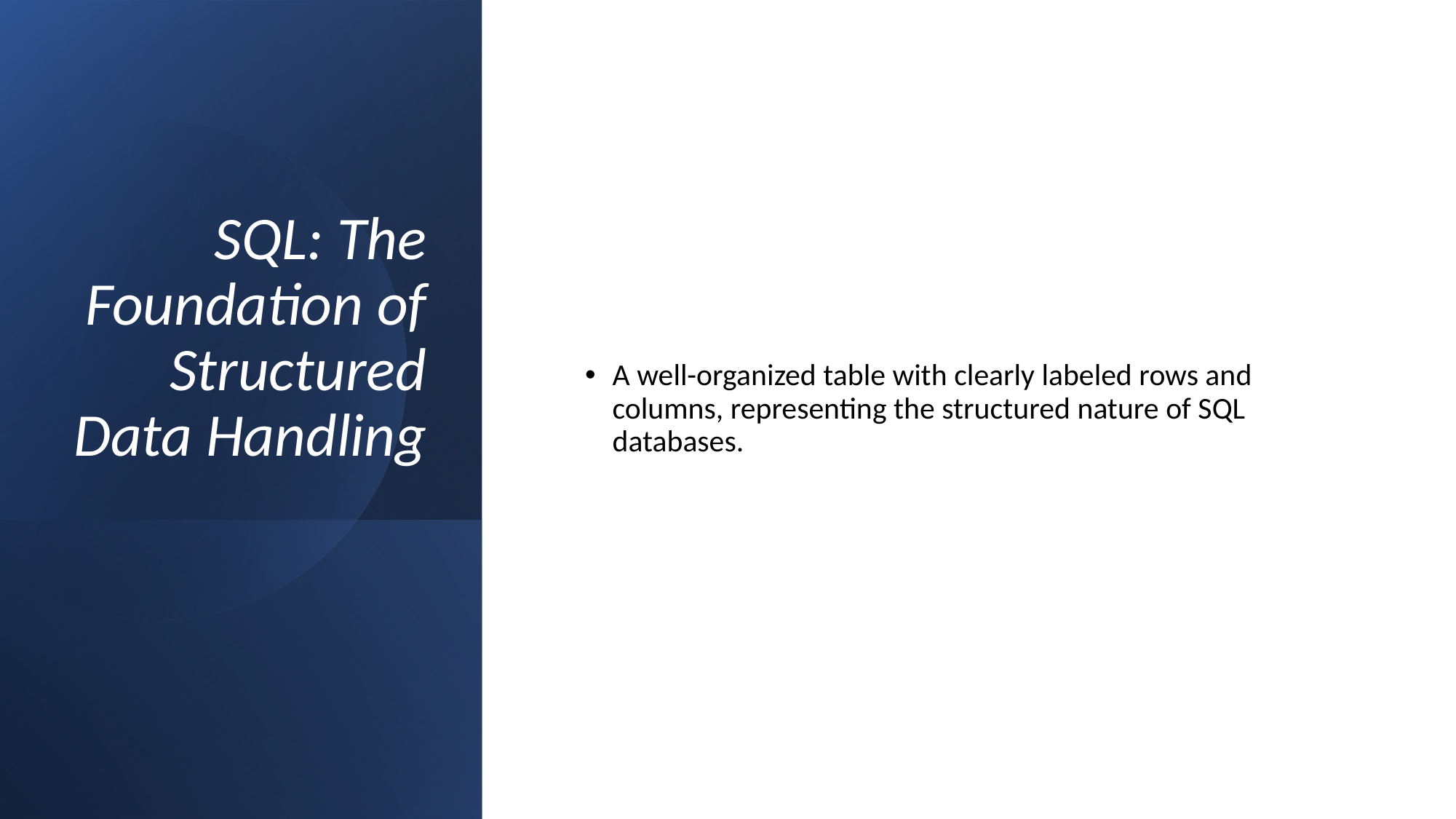

# SQL: The Foundation of Structured Data Handling
A well-organized table with clearly labeled rows and columns, representing the structured nature of SQL databases.